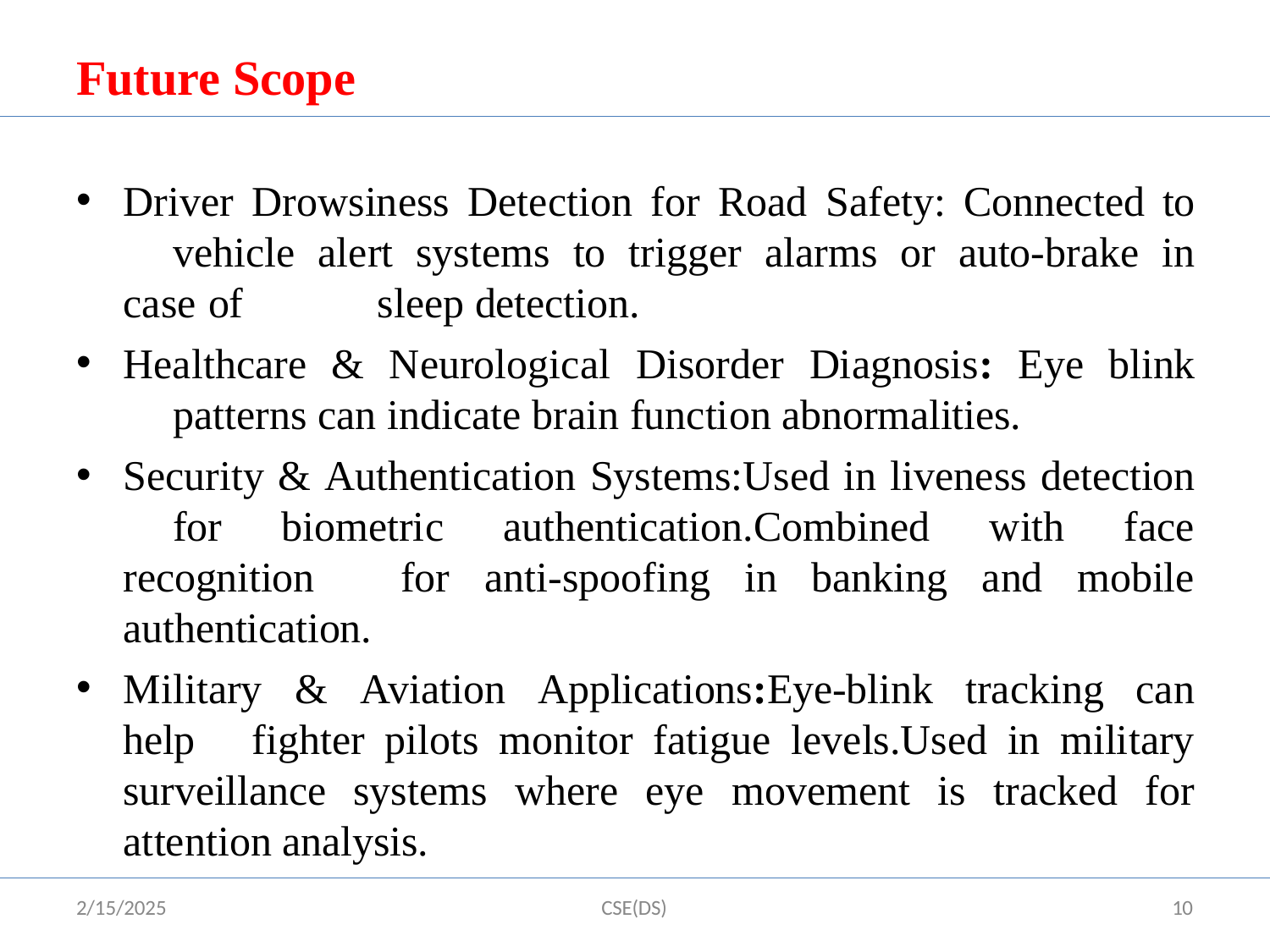

# Future Scope
Driver Drowsiness Detection for Road Safety: Connected to 	vehicle alert systems to trigger alarms or auto-brake in case of 	sleep detection.
Healthcare  &  Neurological  Disorder  Diagnosis:  Eye  blink 	patterns can indicate brain function abnormalities.
Security & Authentication Systems:Used in liveness detection 	for biometric authentication.Combined with face recognition 	for anti-spoofing in banking and mobile authentication.
Military & Aviation Applications:Eye-blink tracking can help 	fighter pilots monitor fatigue levels.Used in military surveillance systems where eye movement is tracked for attention analysis.
2/15/2025
CSE(DS)
10